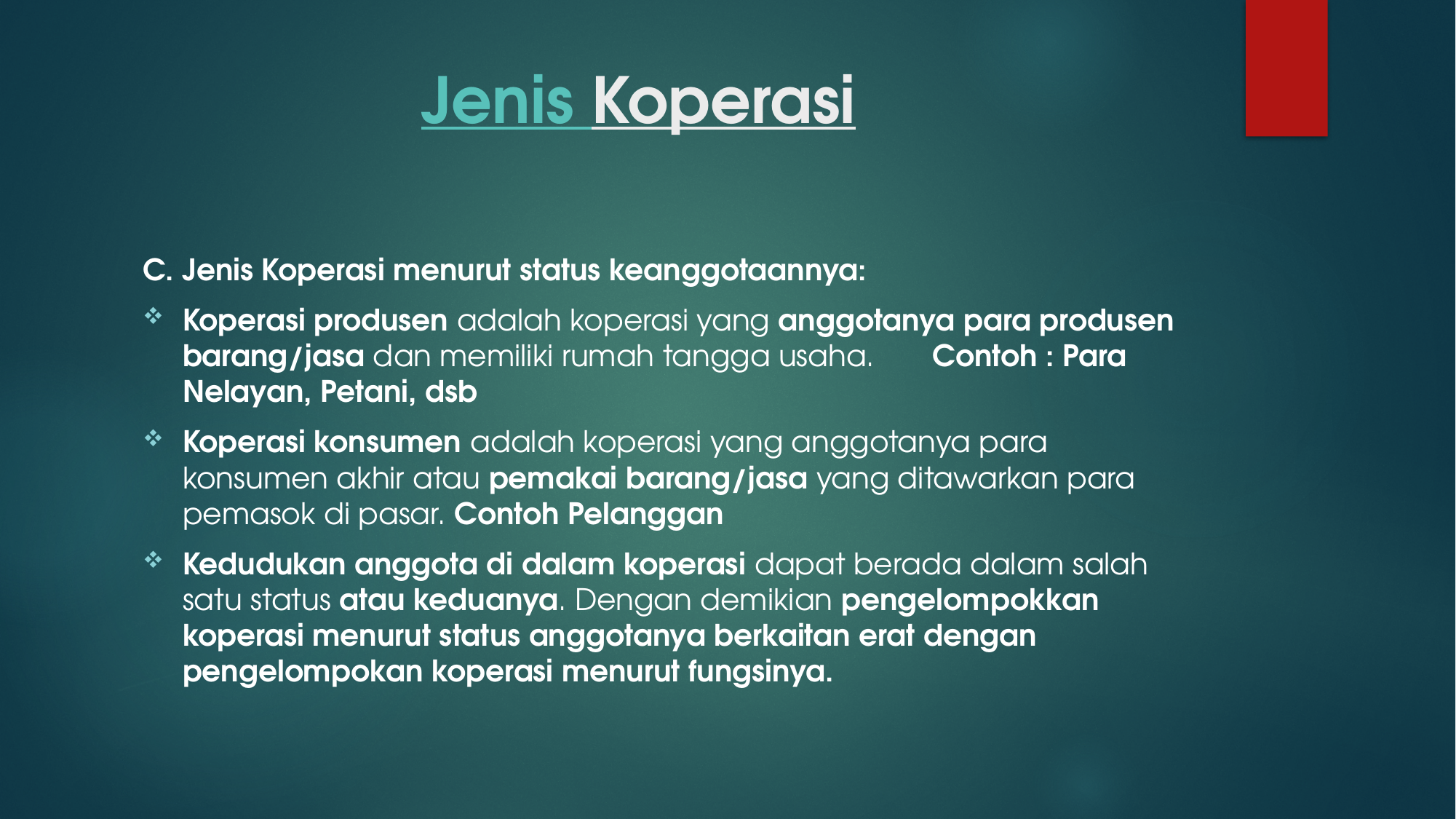

# Jenis Koperasi
C. Jenis Koperasi menurut status keanggotaannya:
Koperasi produsen adalah koperasi yang anggotanya para produsen barang/jasa dan memiliki rumah tangga usaha.       Contoh : Para Nelayan, Petani, dsb
Koperasi konsumen adalah koperasi yang anggotanya para konsumen akhir atau pemakai barang/jasa yang ditawarkan para pemasok di pasar. Contoh Pelanggan
Kedudukan anggota di dalam koperasi dapat berada dalam salah satu status atau keduanya. Dengan demikian pengelompokkan koperasi menurut status anggotanya berkaitan erat dengan pengelompokan koperasi menurut fungsinya.